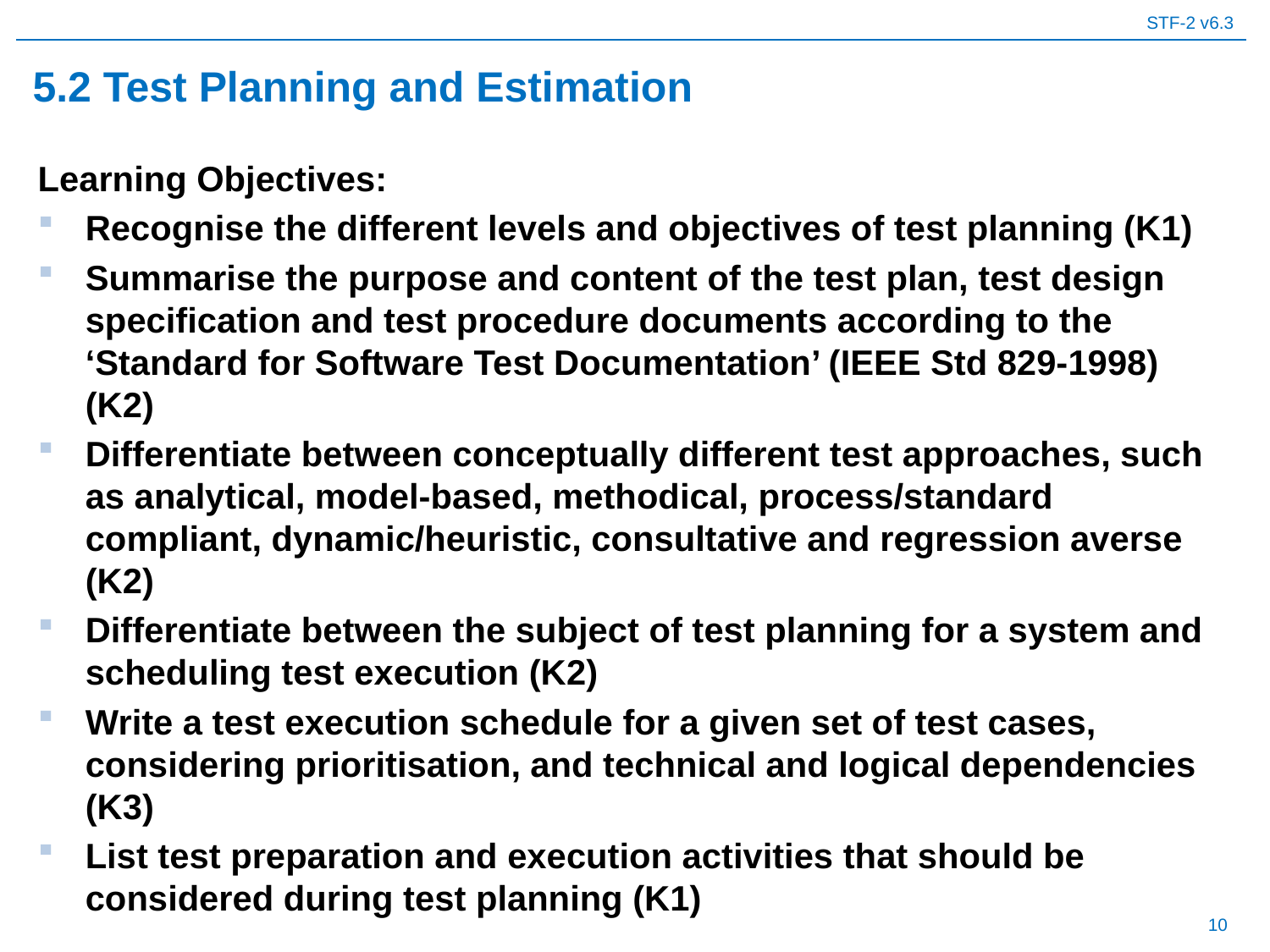

# 5.2 Test Planning and Estimation
Learning Objectives:
Recognise the different levels and objectives of test planning (K1)
Summarise the purpose and content of the test plan, test design specification and test procedure documents according to the ‘Standard for Software Test Documentation’ (IEEE Std 829-1998) (K2)
Differentiate between conceptually different test approaches, such as analytical, model-based, methodical, process/standard compliant, dynamic/heuristic, consultative and regression averse (K2)
Differentiate between the subject of test planning for a system and scheduling test execution (K2)
Write a test execution schedule for a given set of test cases, considering prioritisation, and technical and logical dependencies (K3)
List test preparation and execution activities that should be considered during test planning (K1)